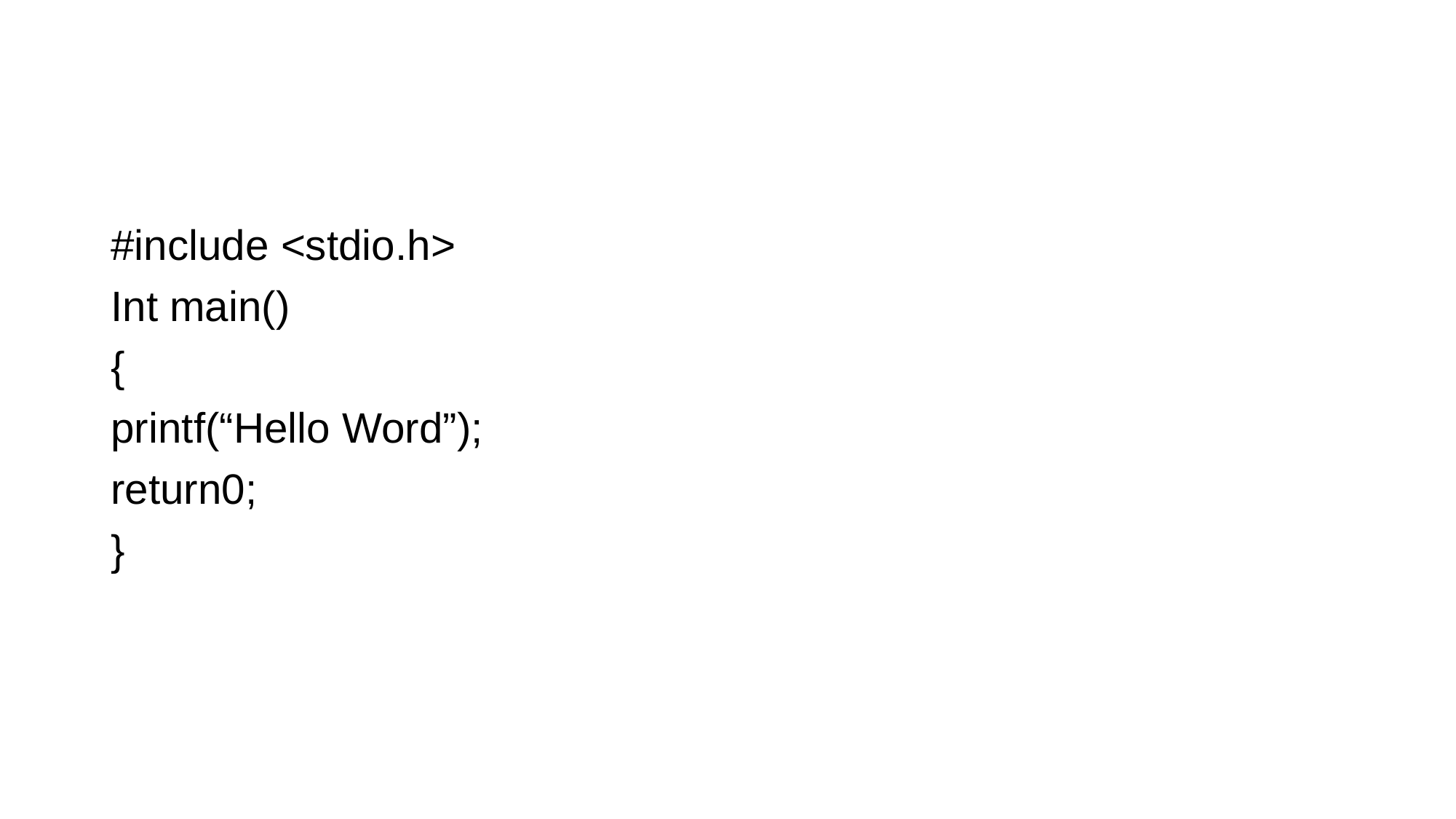

#
#include <stdio.h>
Int main()
{
printf(“Hello Word”);
return0;
}